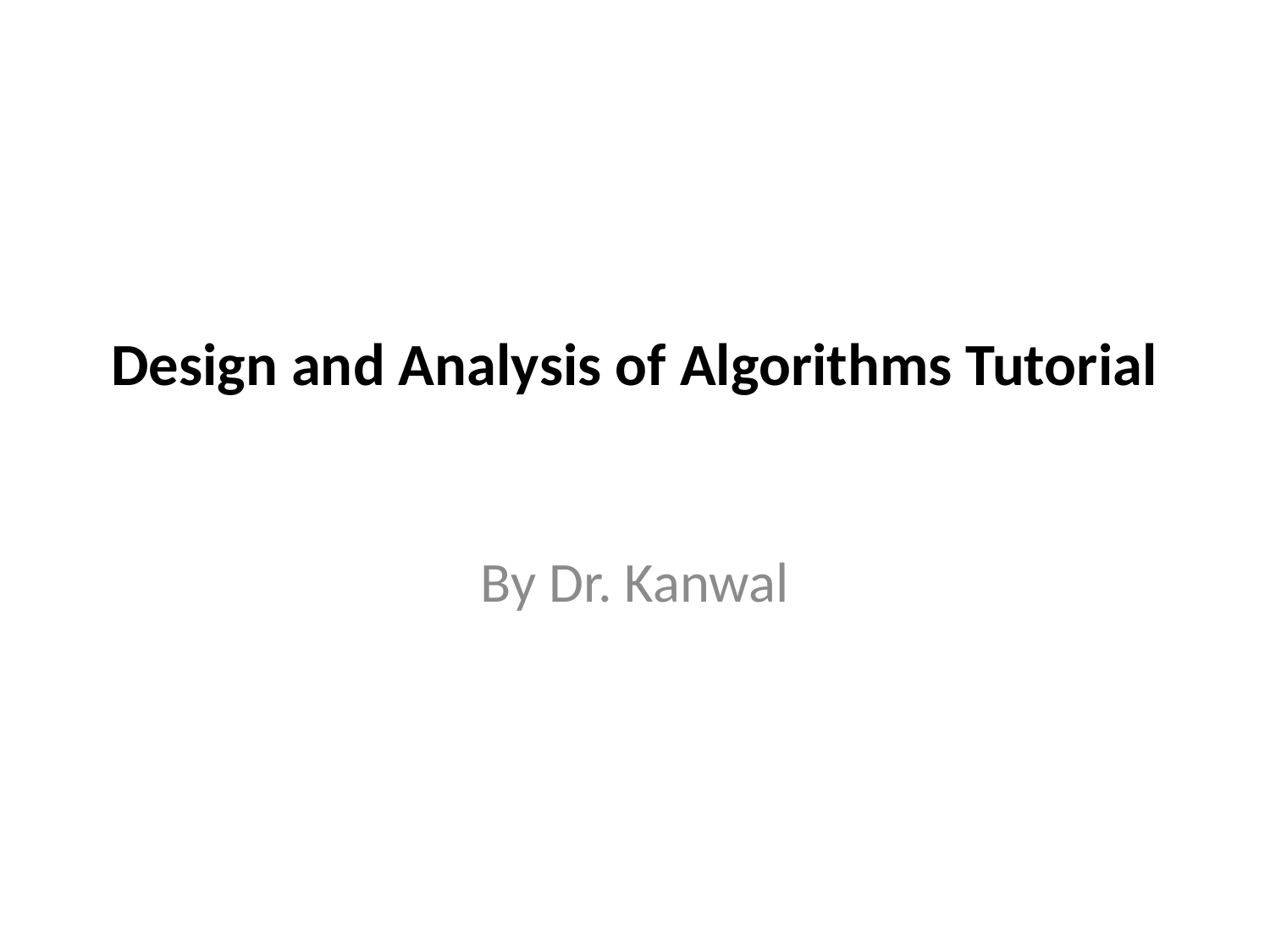

# Design and Analysis of Algorithms Tutorial
By Dr. Kanwal